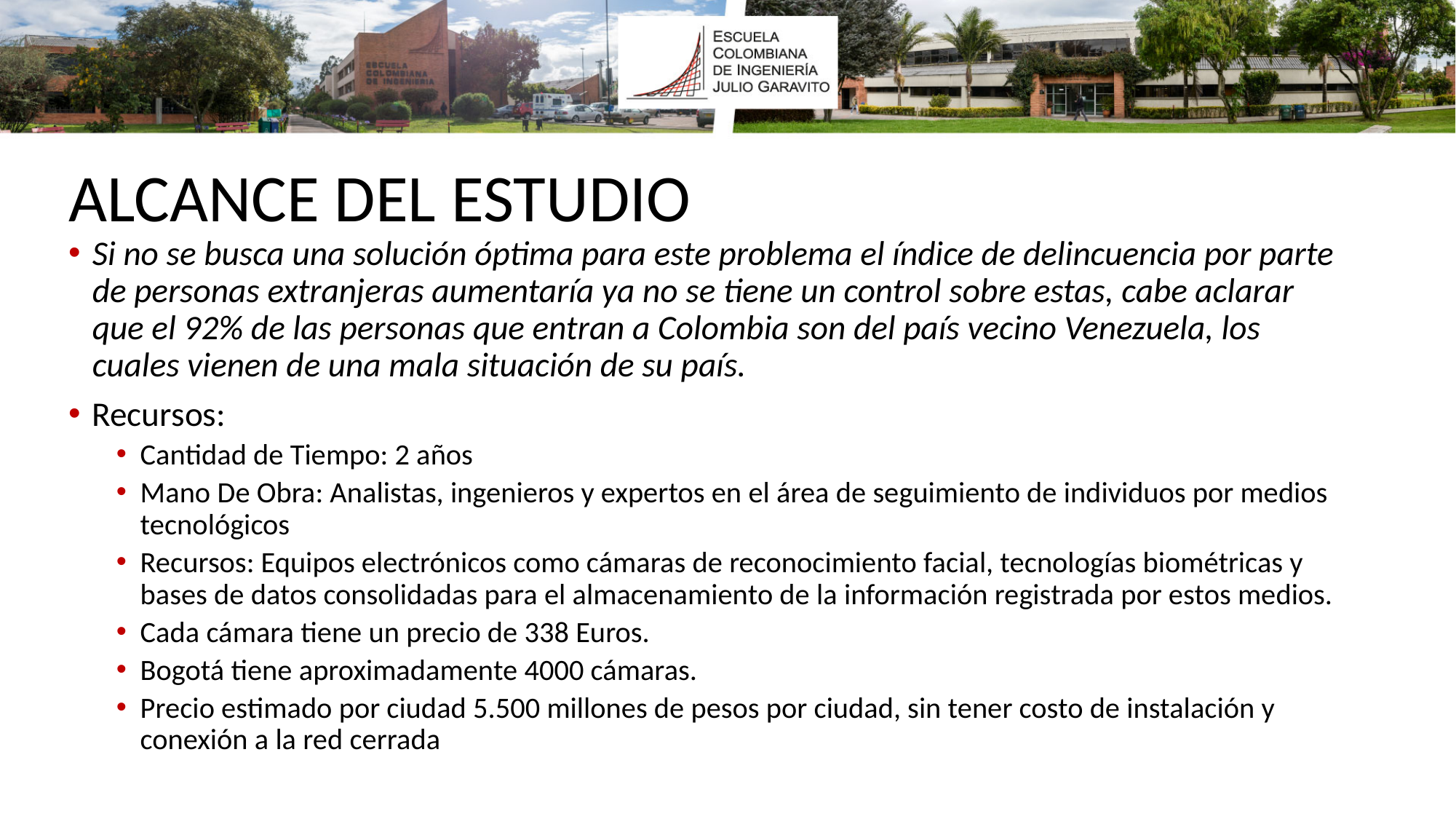

# ALCANCE DEL ESTUDIO
Si no se busca una solución óptima para este problema el índice de delincuencia por parte de personas extranjeras aumentaría ya no se tiene un control sobre estas, cabe aclarar que el 92% de las personas que entran a Colombia son del país vecino Venezuela, los cuales vienen de una mala situación de su país.
Recursos:
Cantidad de Tiempo: 2 años
Mano De Obra: Analistas, ingenieros y expertos en el área de seguimiento de individuos por medios tecnológicos
Recursos: Equipos electrónicos como cámaras de reconocimiento facial, tecnologías biométricas y bases de datos consolidadas para el almacenamiento de la información registrada por estos medios.
Cada cámara tiene un precio de 338 Euros.
Bogotá tiene aproximadamente 4000 cámaras.
Precio estimado por ciudad 5.500 millones de pesos por ciudad, sin tener costo de instalación y conexión a la red cerrada